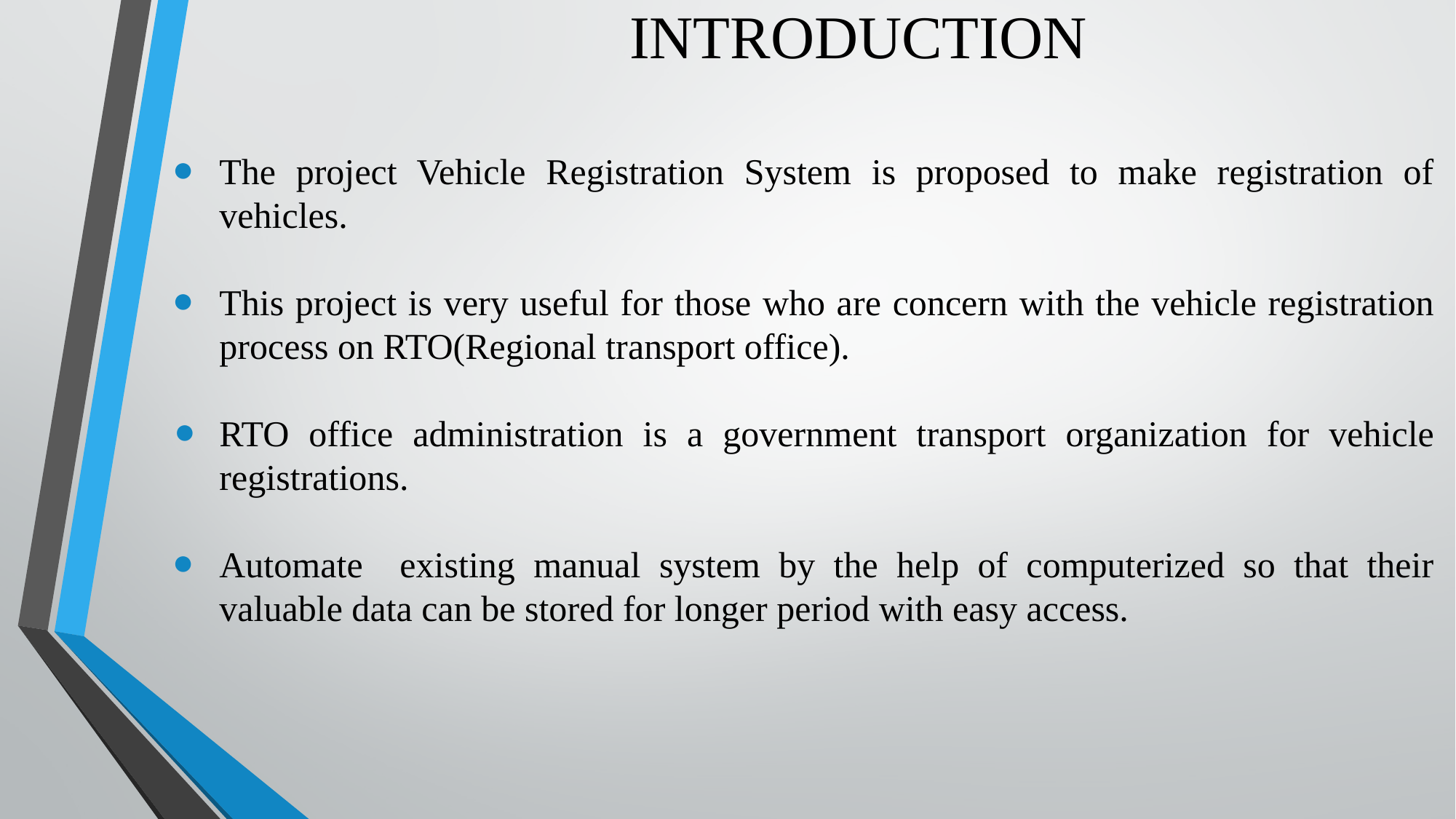

# INTRODUCTION

The project Vehicle Registration System is proposed to make registration of vehicles.

This project is very useful for those who are concern with the vehicle registration process on RTO(Regional transport office).

RTO office administration is a government transport organization for vehicle registrations.

Automate  existing manual system by the help of computerized so that their valuable data can be stored for longer period with easy access.